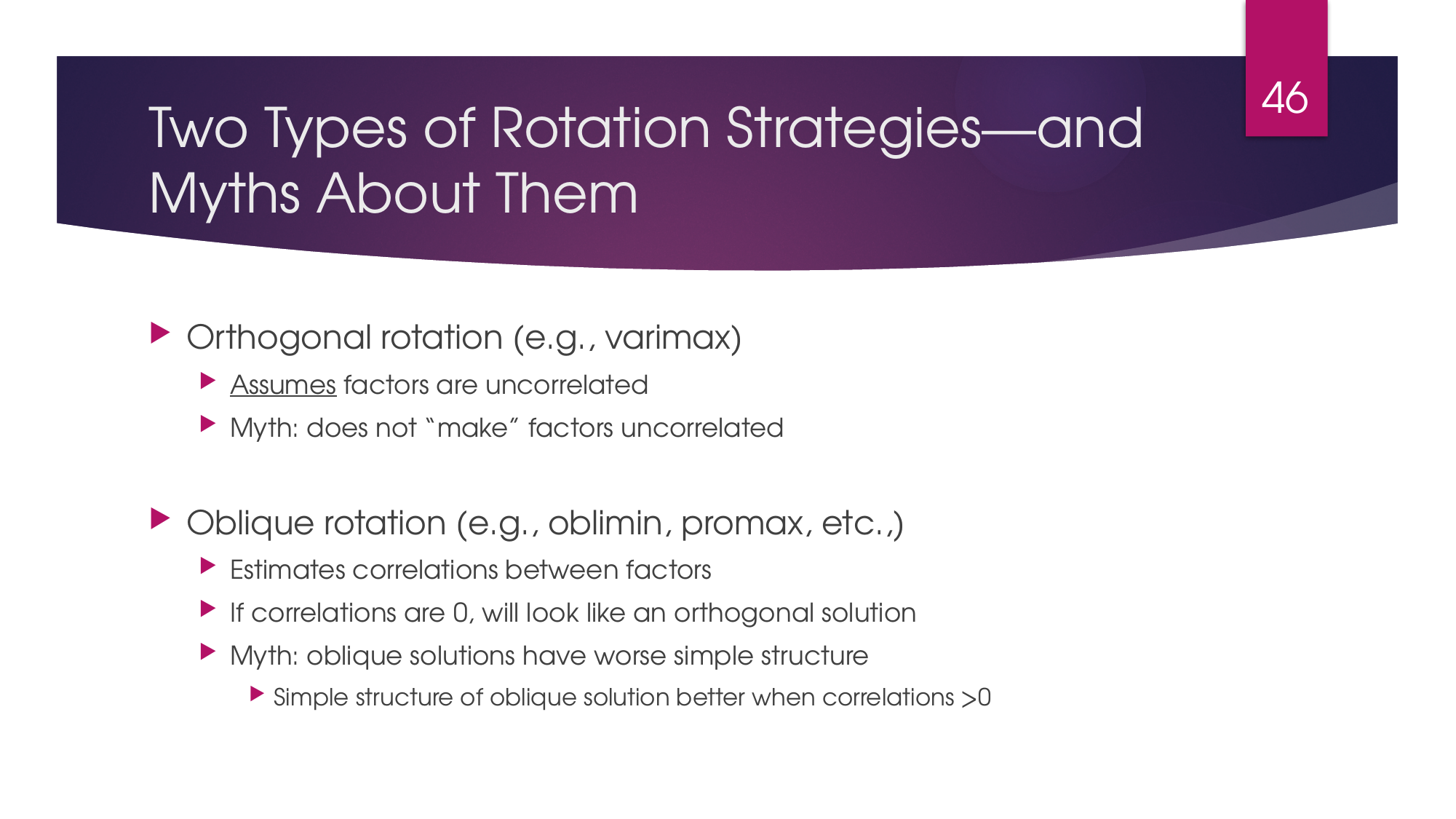

46
# Two Types of Rotation Strategies—and Myths About Them
Orthogonal rotation (e.g., varimax)
Assumes factors are uncorrelated
Myth: does not “make” factors uncorrelated

Oblique rotation (e.g., oblimin, promax, etc.,)
Estimates correlations between factors
If correlations are 0, will look like an orthogonal solution
Myth: oblique solutions have worse simple structure
Simple structure of oblique solution better when correlations >0